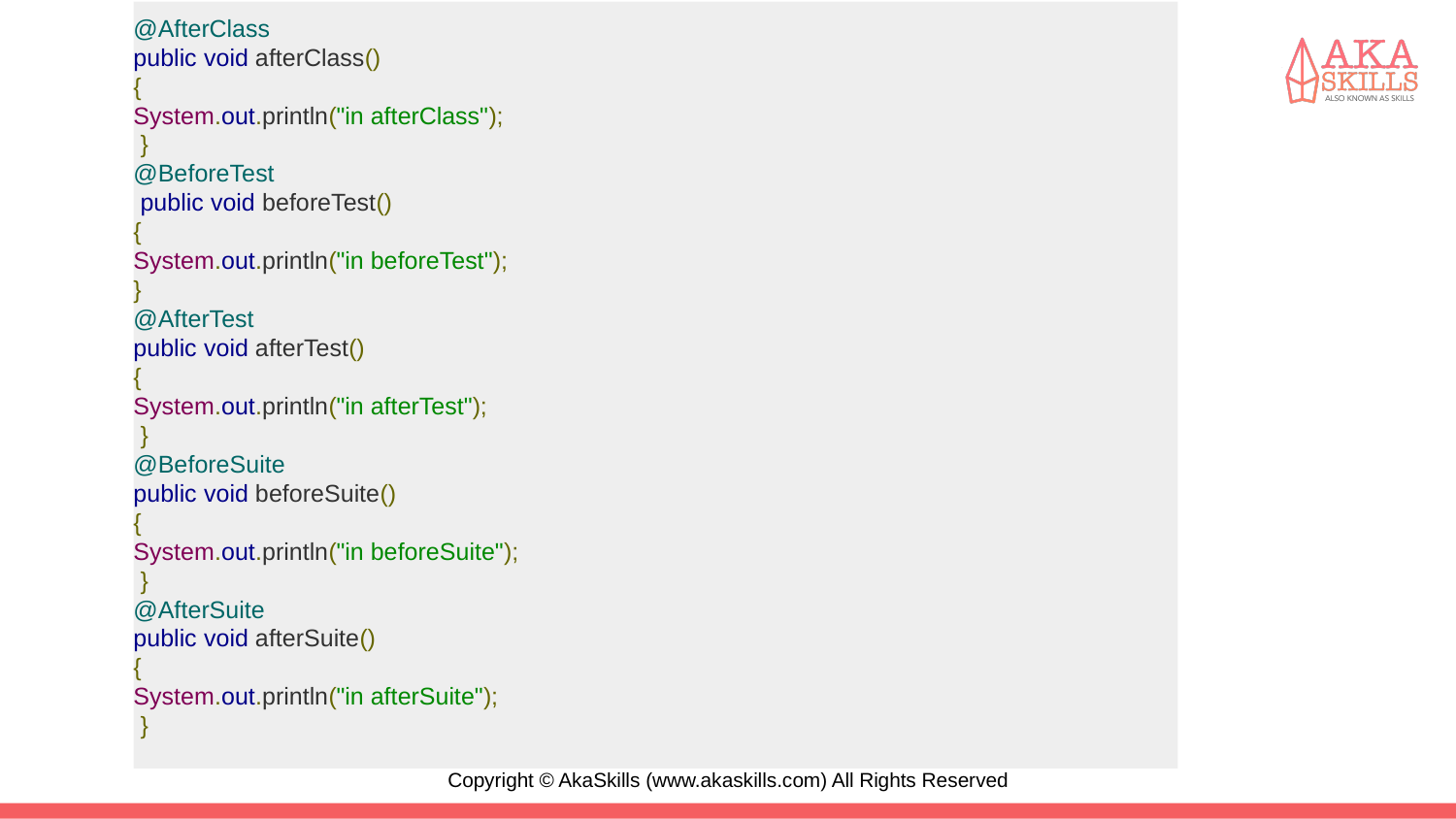

@AfterClass
public void afterClass()
{
System.out.println("in afterClass");
 }
@BeforeTest
 public void beforeTest()
{
System.out.println("in beforeTest");
}
@AfterTest
public void afterTest()
{
System.out.println("in afterTest");
 }
@BeforeSuite
public void beforeSuite()
{
System.out.println("in beforeSuite");
 }
@AfterSuite
public void afterSuite()
{
System.out.println("in afterSuite");
 }

#